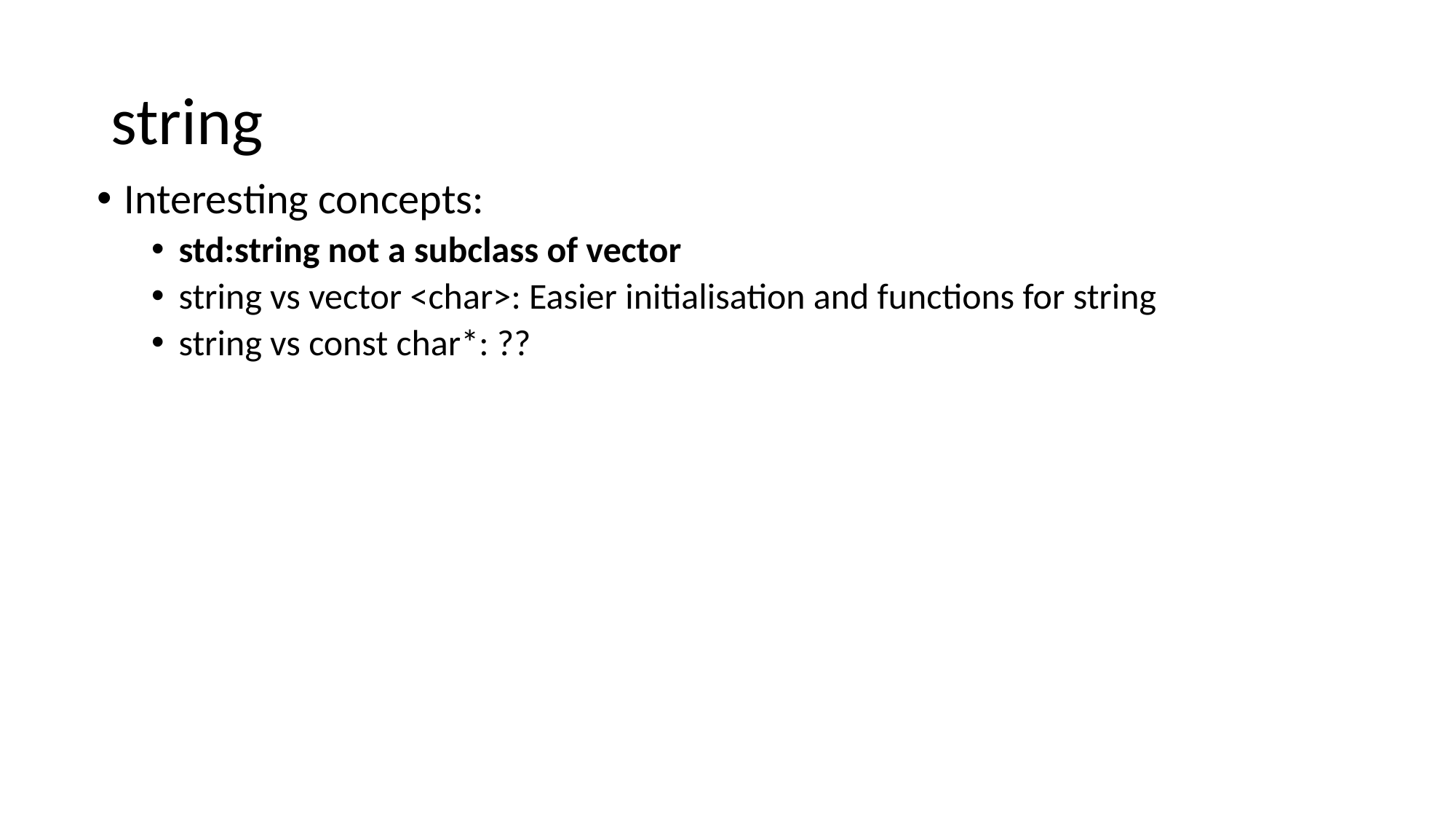

# string
Interesting concepts:
std:string not a subclass of vector
string vs vector <char>: Easier initialisation and functions for string
string vs const char*: ??